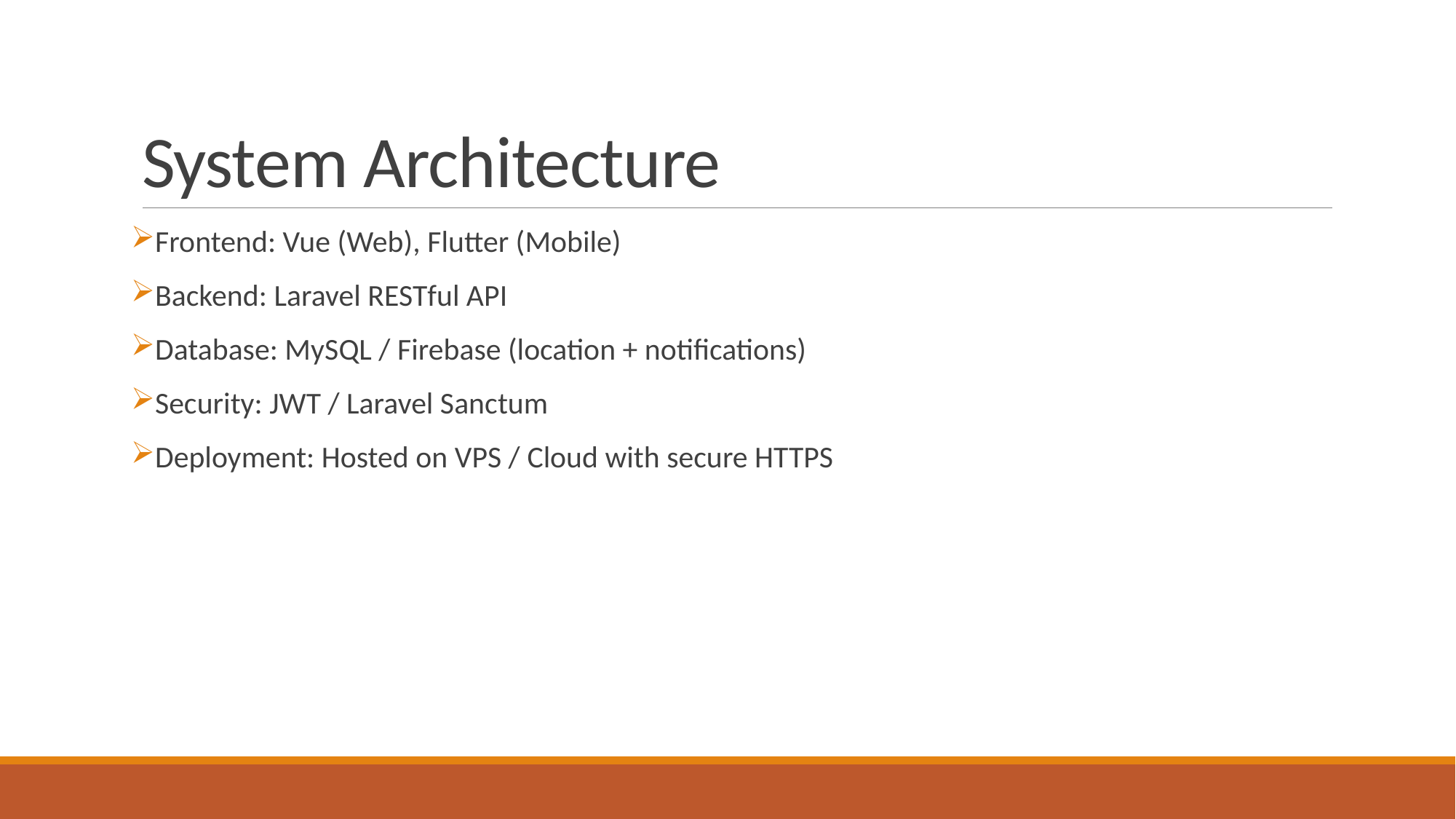

# System Architecture
Frontend: Vue (Web), Flutter (Mobile)
Backend: Laravel RESTful API
Database: MySQL / Firebase (location + notifications)
Security: JWT / Laravel Sanctum
Deployment: Hosted on VPS / Cloud with secure HTTPS